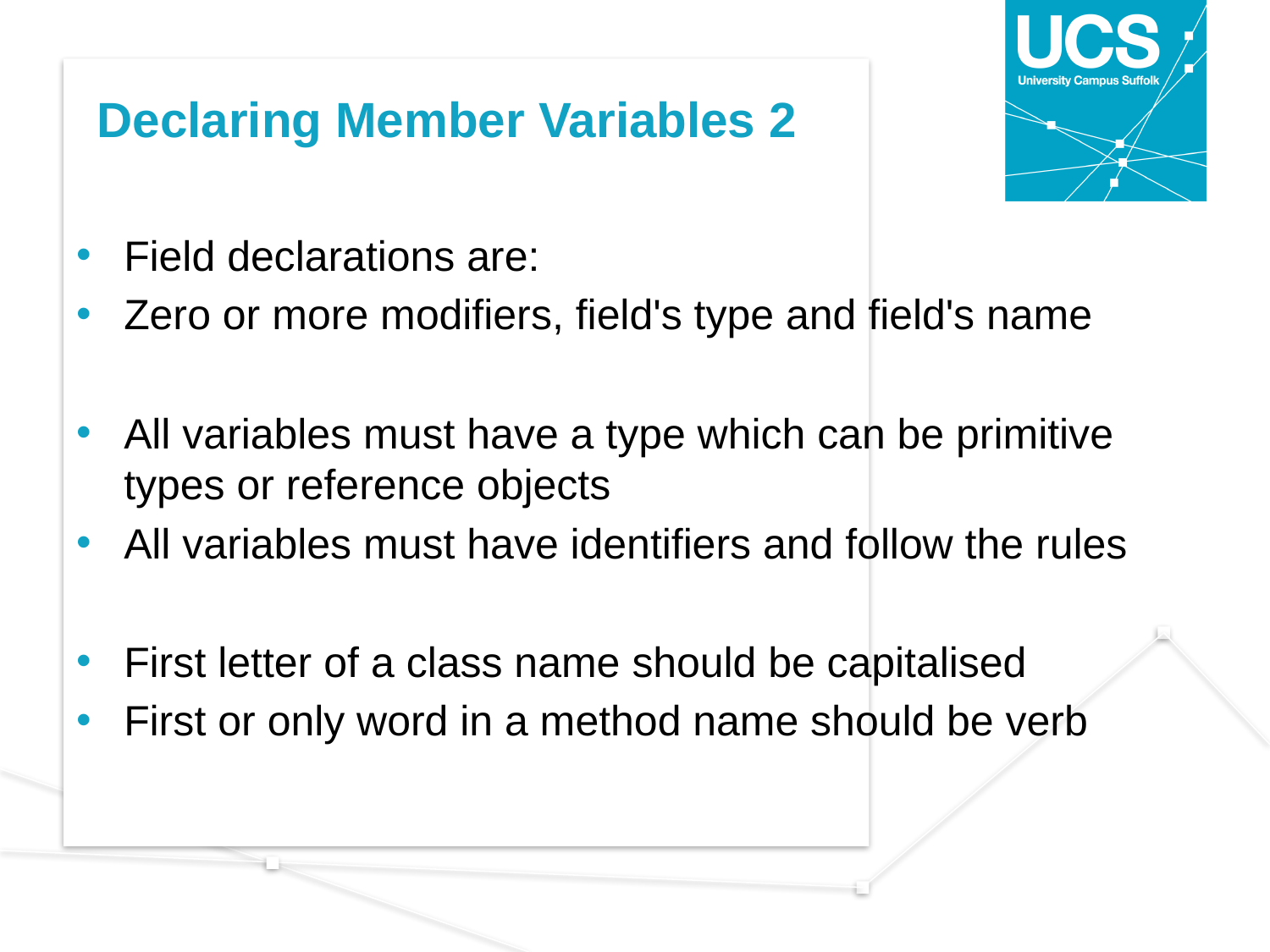

# Declaring Member Variables 2
Field declarations are:
Zero or more modifiers, field's type and field's name

All variables must have a type which can be primitive types or reference objects
All variables must have identifiers and follow the rules

First letter of a class name should be capitalised
First or only word in a method name should be verb